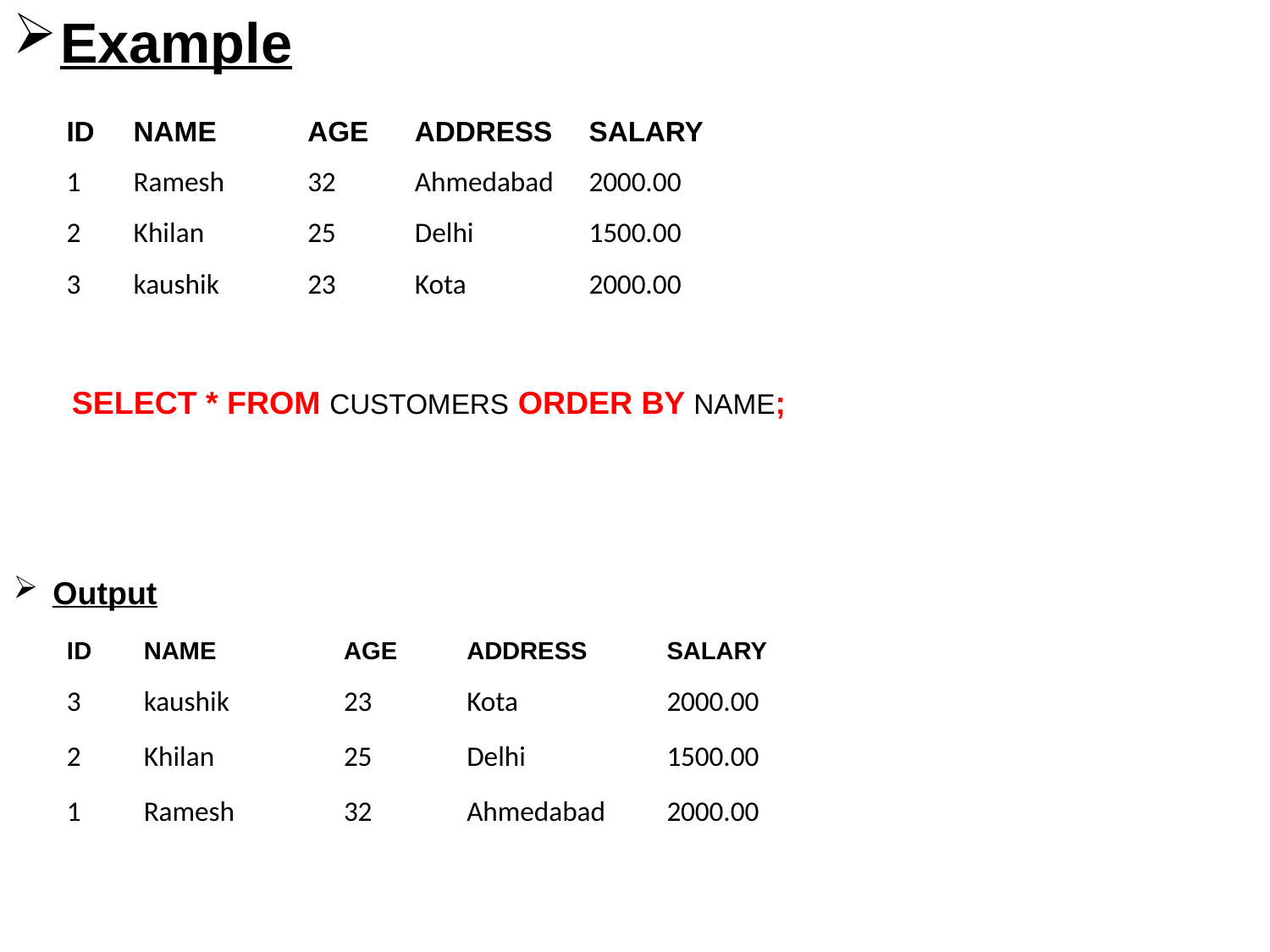

Example

| ID | NAME | AGE | ADDRESS | SALARY |
| --- | --- | --- | --- | --- |
| 1 | Ramesh | 32 | Ahmedabad | 2000.00 |
| 2 | Khilan | 25 | Delhi | 1500.00 |
| 3 | kaushik | 23 | Kota | 2000.00 |

SELECT * FROM CUSTOMERS ORDER BY NAME;
Output
| ID | NAME | AGE | ADDRESS | SALARY |
| --- | --- | --- | --- | --- |
| 3 | kaushik | 23 | Kota | 2000.00 |
| 2 | Khilan | 25 | Delhi | 1500.00 |
| 1 | Ramesh | 32 | Ahmedabad | 2000.00 |